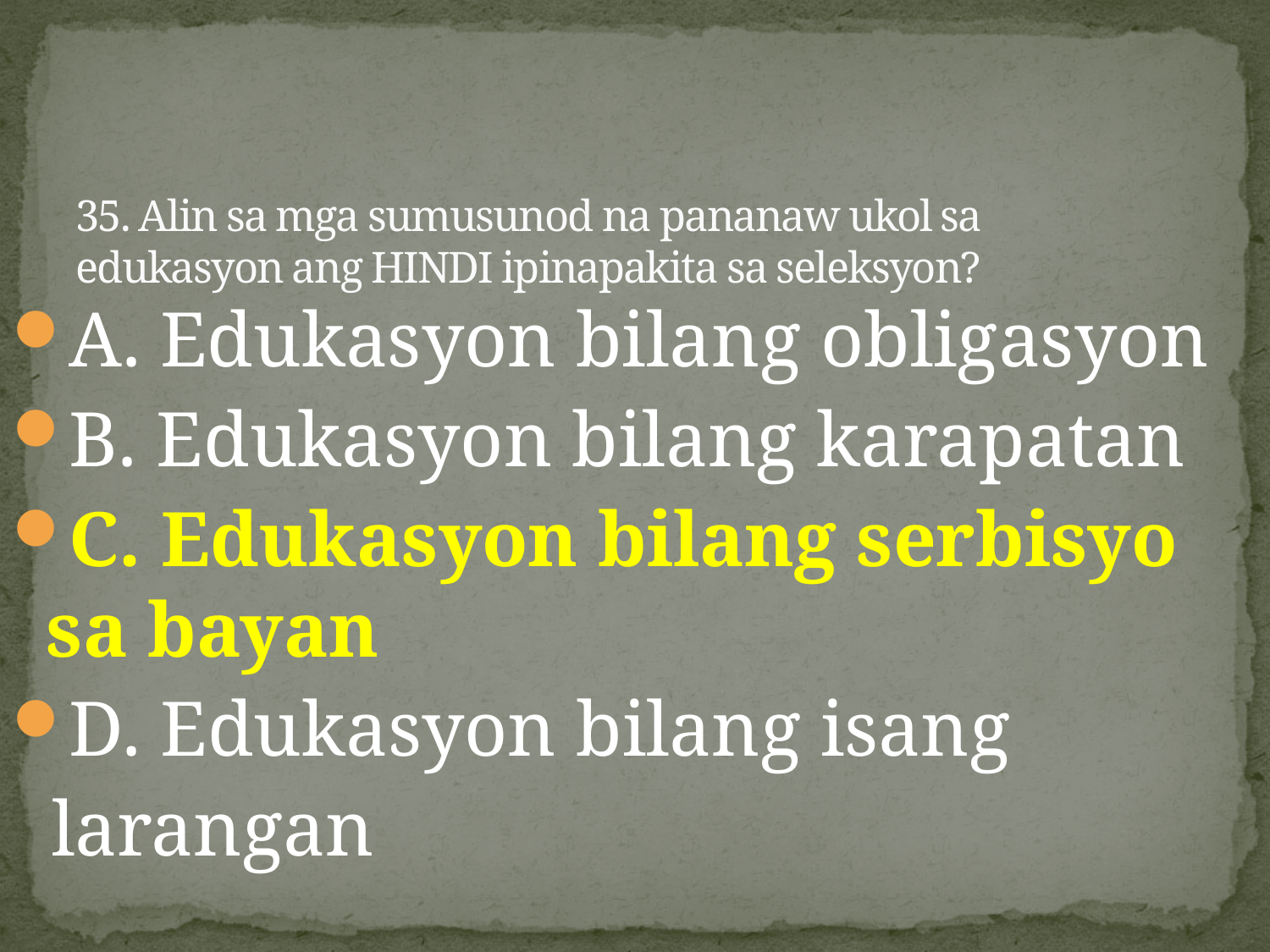

# 35. Alin sa mga sumusunod na pananaw ukol sa edukasyon ang HINDI ipinapakita sa seleksyon?
A. Edukasyon bilang obligasyon
B. Edukasyon bilang karapatan
C. Edukasyon bilang serbisyo sa bayan
D. Edukasyon bilang isang
  larangan